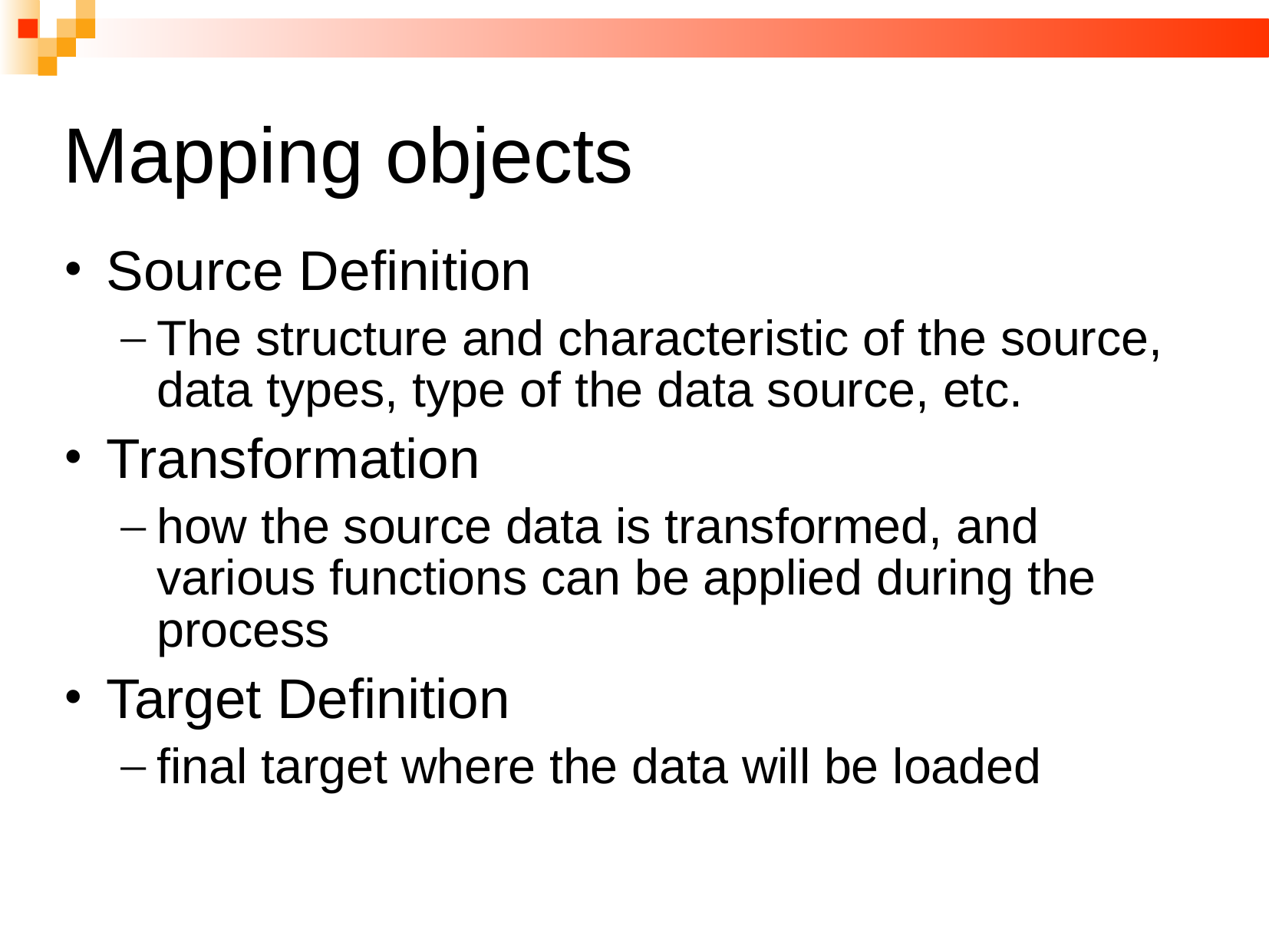

# Mapping objects
Source Definition
The structure and characteristic of the source, data types, type of the data source, etc.
Transformation
how the source data is transformed, and various functions can be applied during the process
Target Definition
final target where the data will be loaded